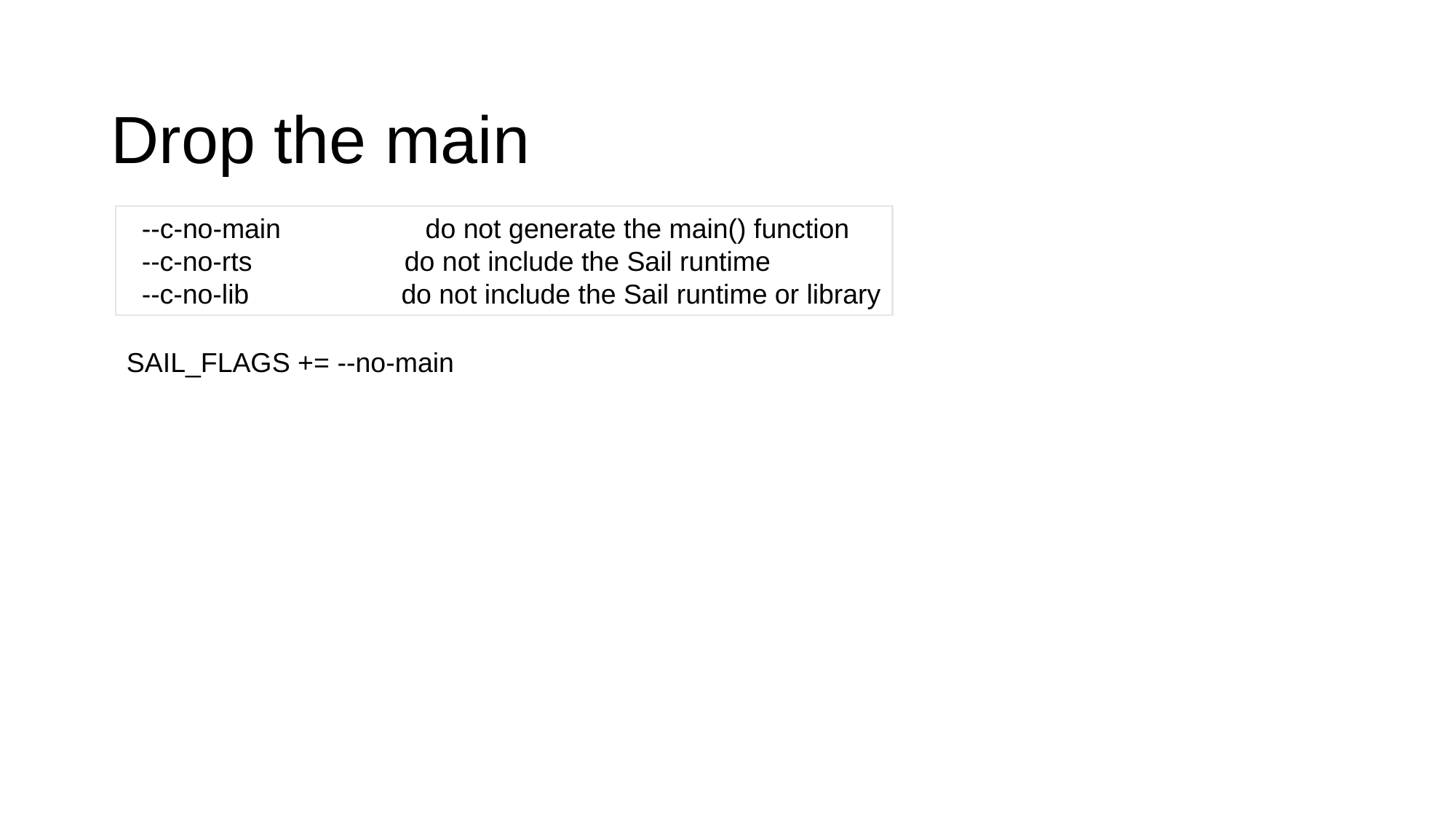

# Drop the main
  --c-no-main                   do not generate the main() function  --c-no-rts                    do not include the Sail runtime  --c-no-lib                    do not include the Sail runtime or library
SAIL_FLAGS += --no-main